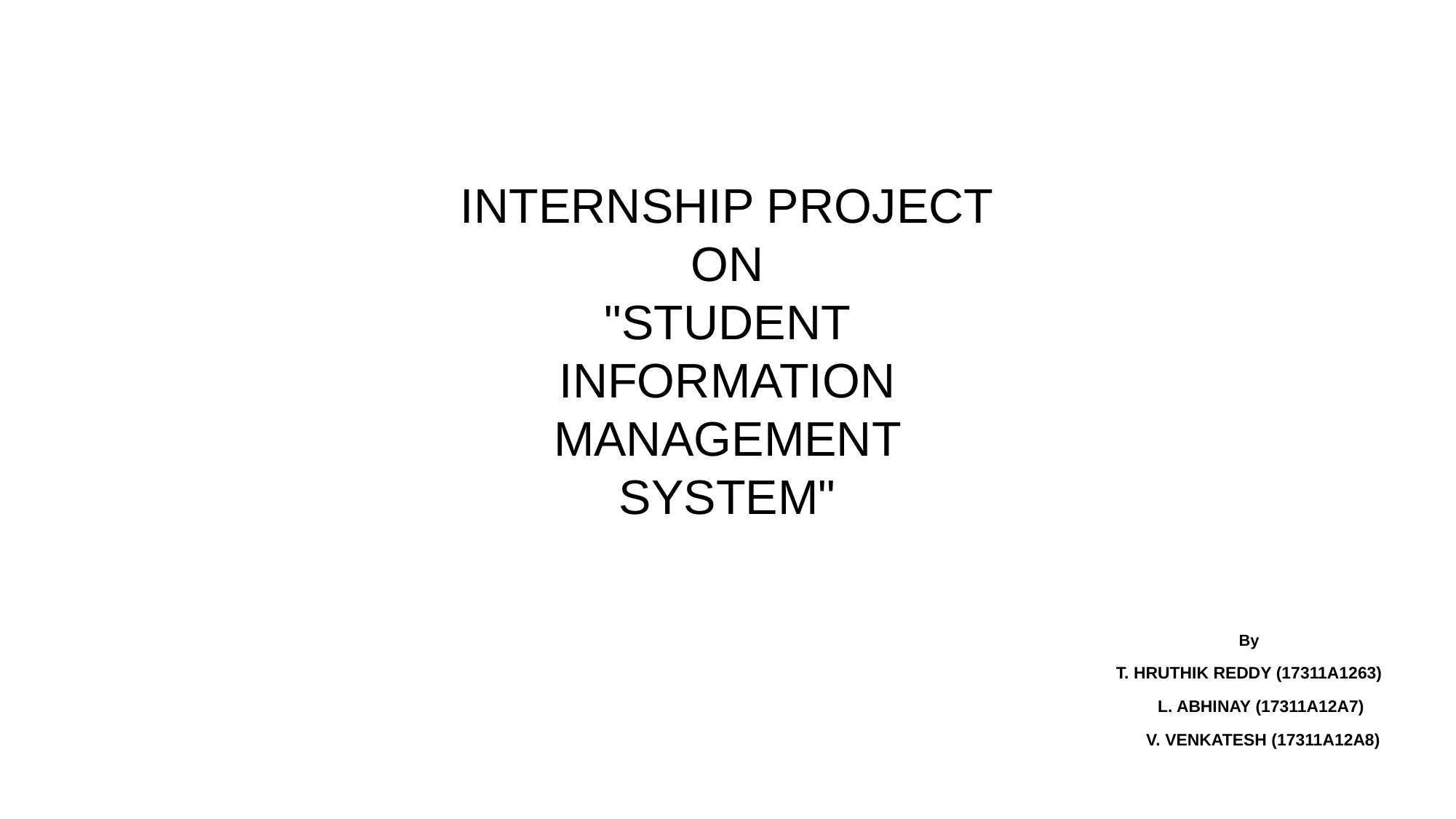

INTERNSHIP PROJECT
           ON
"STUDENT INFORMATION MANAGEMENT SYSTEM"
By
T. HRUTHIK REDDY (17311A1263)
     L. ABHINAY (17311A12A7)
      V. VENKATESH (17311A12A8)